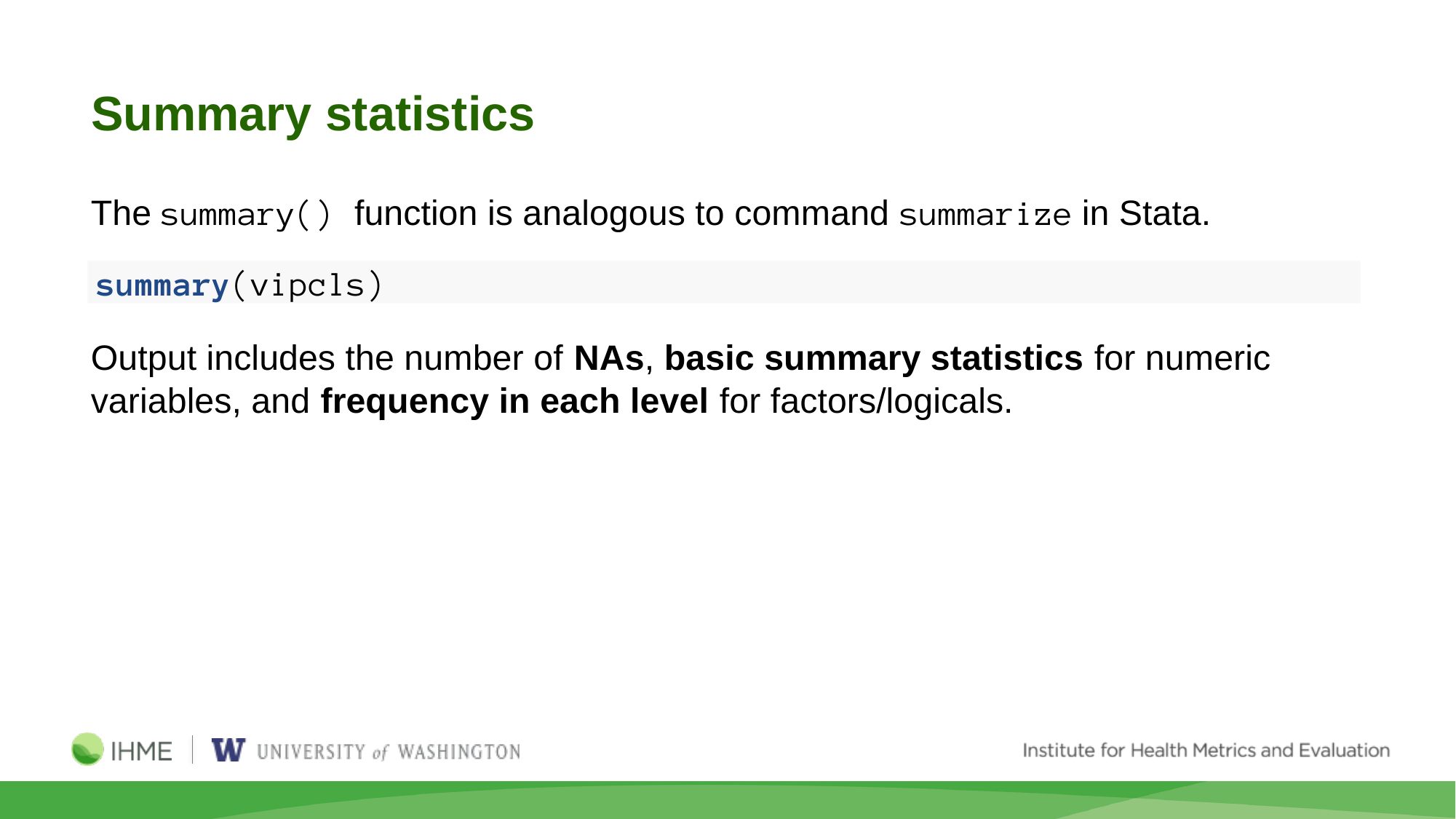

Summary statistics
The summary() function is analogous to command summarize in Stata.
summary(vipcls)
Output includes the number of NAs, basic summary statistics for numeric variables, and frequency in each level for factors/logicals.